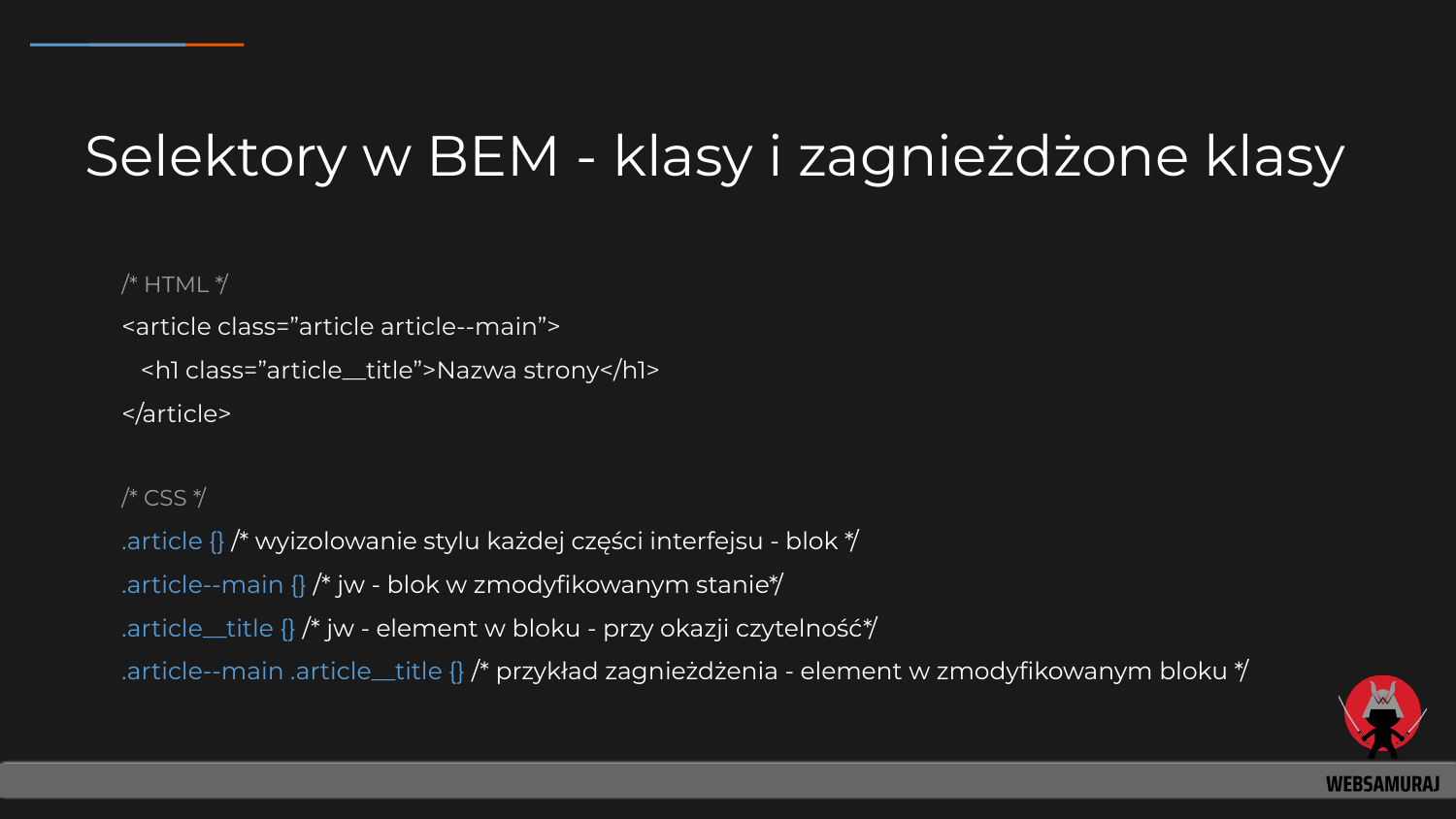

# Selektory w BEM - klasy i zagnieżdżone klasy
/* HTML */
<article class=”article article--main”>
   <h1 class=”article__title”>Nazwa strony</h1>
</article>

/* CSS */
.article {} /* wyizolowanie stylu każdej części interfejsu - blok */
.article--main {} /* jw - blok w zmodyfikowanym stanie*/
.article__title {} /* jw - element w bloku - przy okazji czytelność*/
.article--main .article__title {} /* przykład zagnieżdżenia - element w zmodyfikowanym bloku */